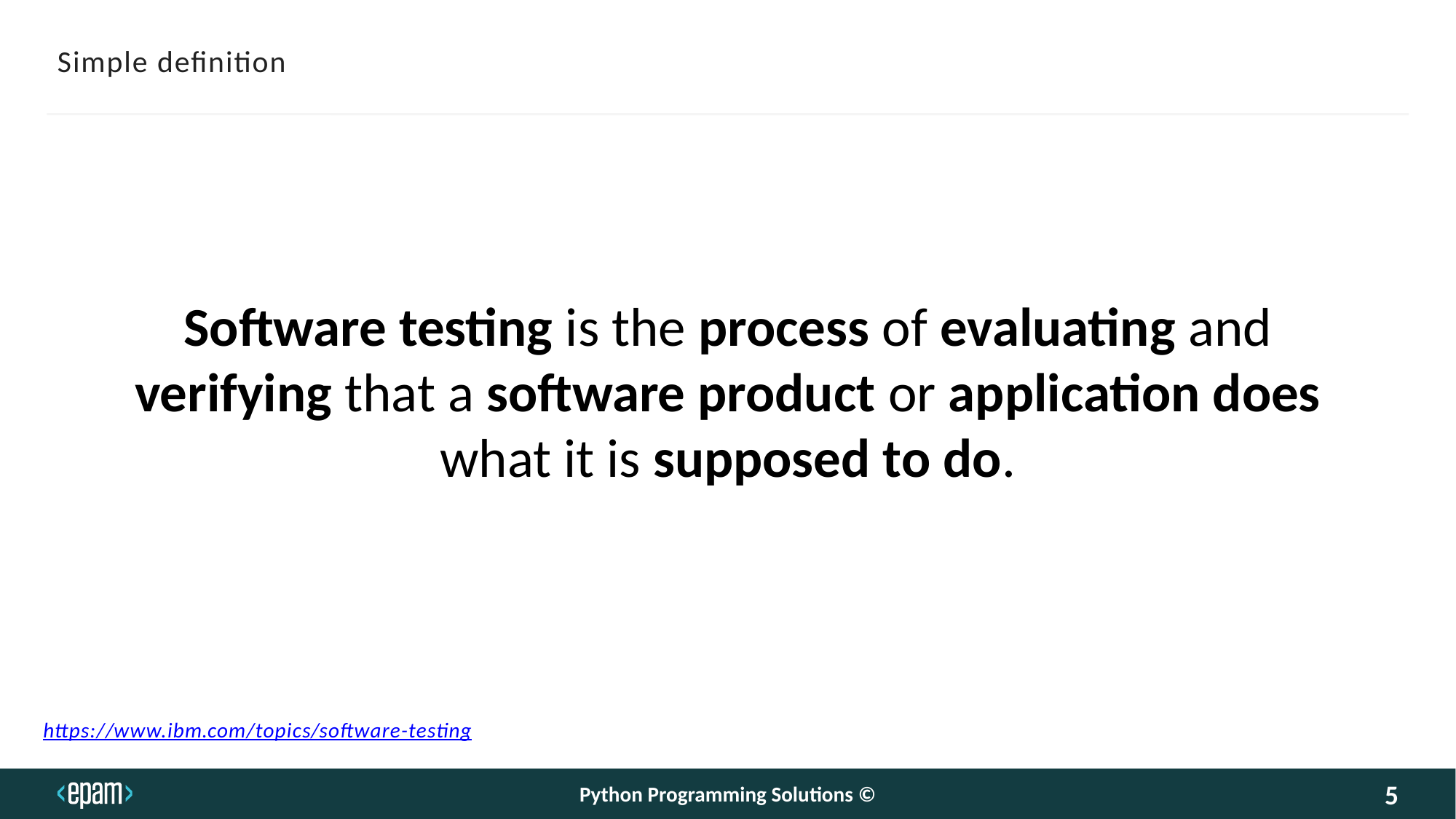

Simple definition

Software testing is the process of evaluating and verifying that a software product or application does what it is supposed to do.
https://www.ibm.com/topics/software-testing
Python Programming Solutions ©
5